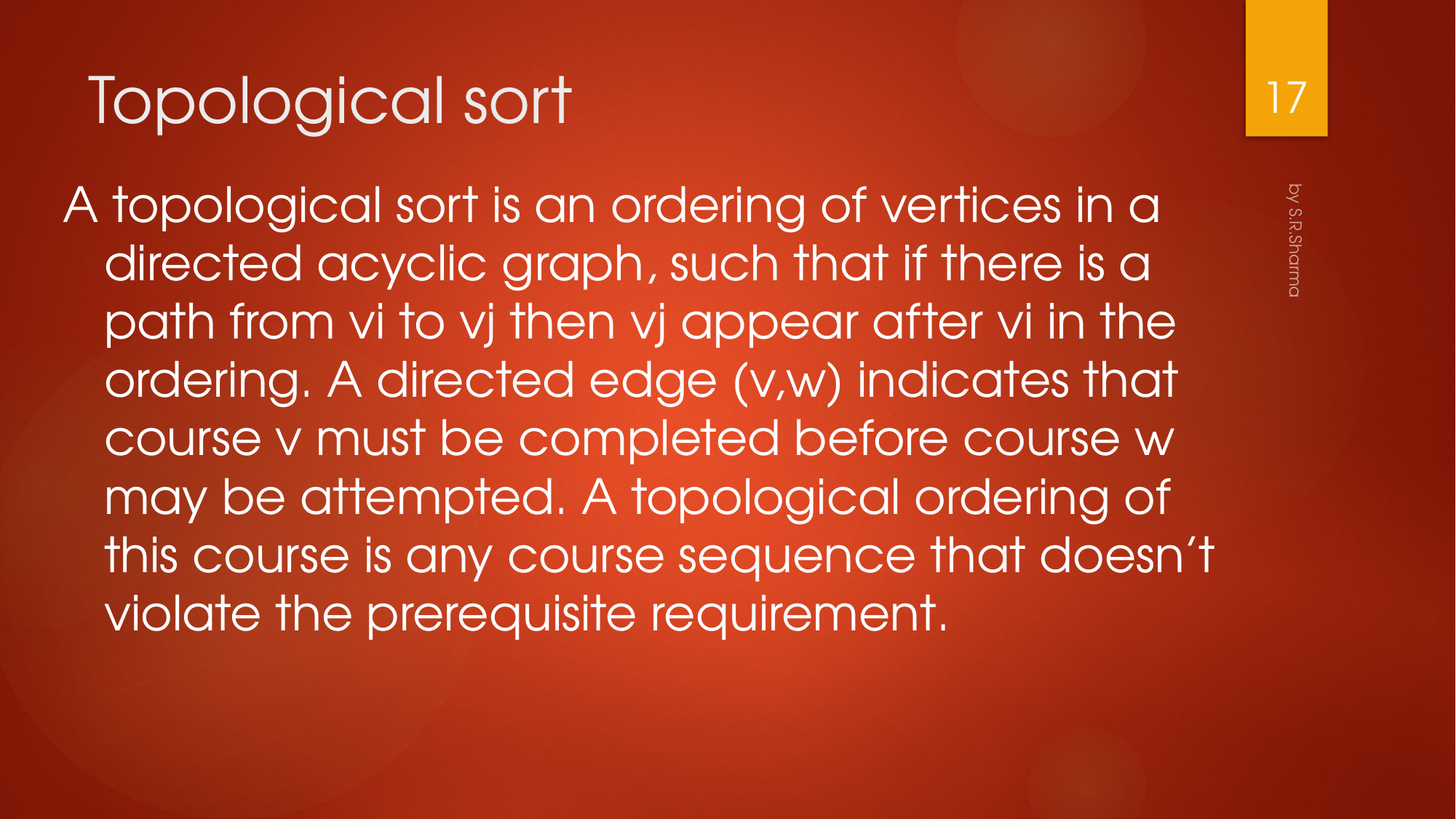

17
# Topological sort
A topological sort is an ordering of vertices in a directed acyclic graph, such that if there is a path from vi to vj then vj appear after vi in the ordering. A directed edge (v,w) indicates that course v must be completed before course w may be attempted. A topological ordering of this course is any course sequence that doesn’t violate the prerequisite requirement.
by S.R.Sharma